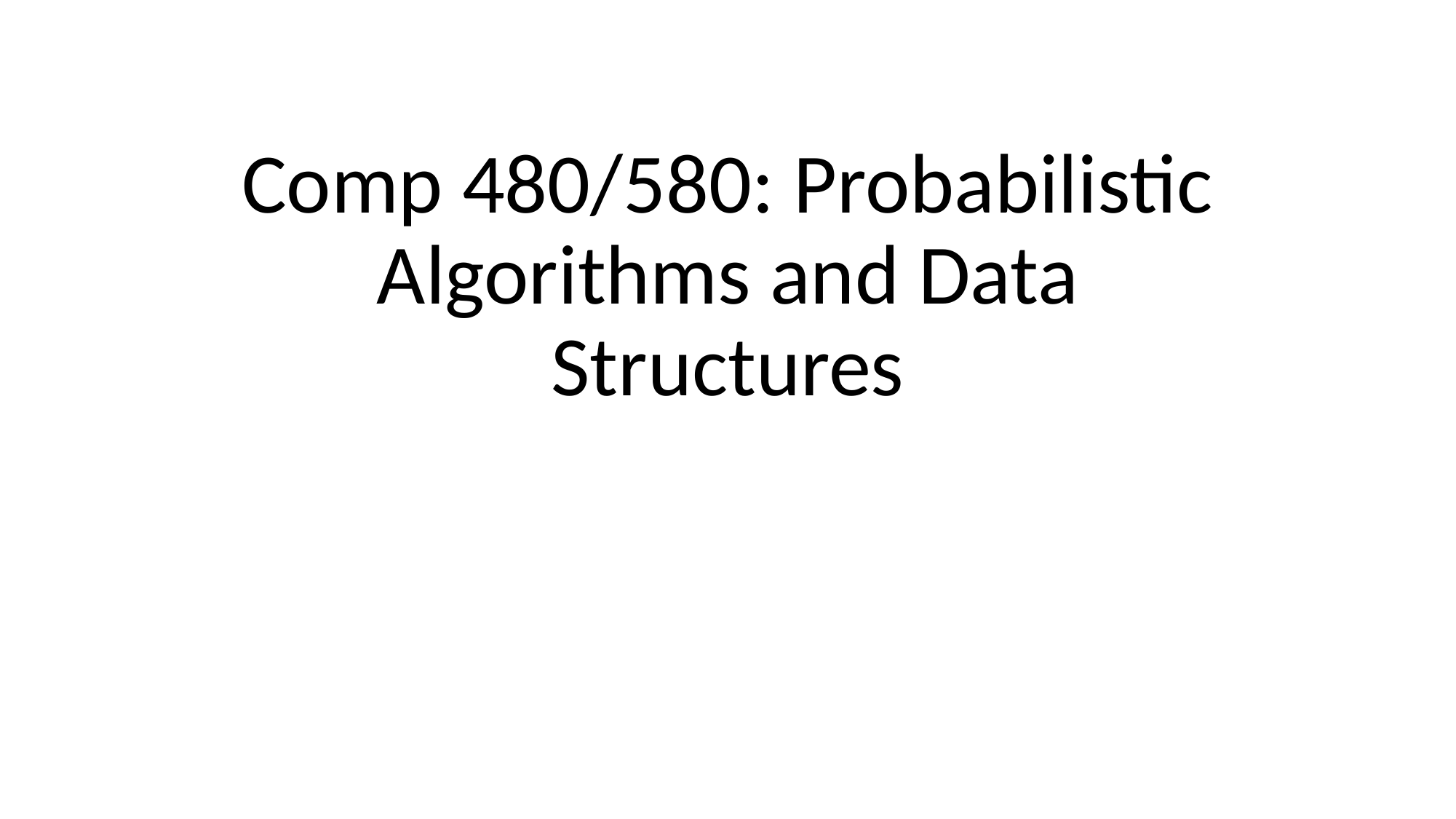

# Comp 480/580: Probabilistic Algorithms and Data Structures